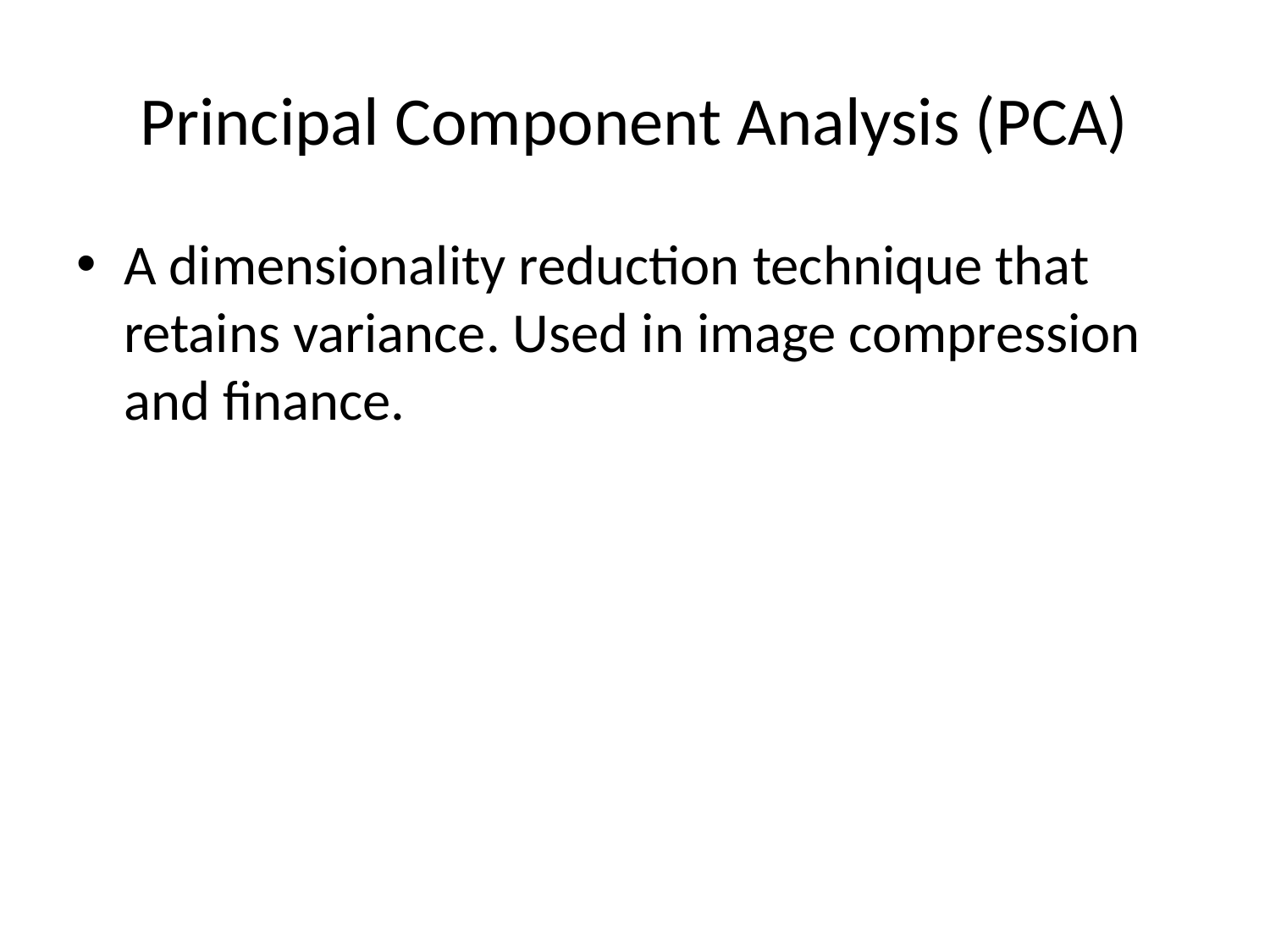

# Principal Component Analysis (PCA)
A dimensionality reduction technique that retains variance. Used in image compression and finance.